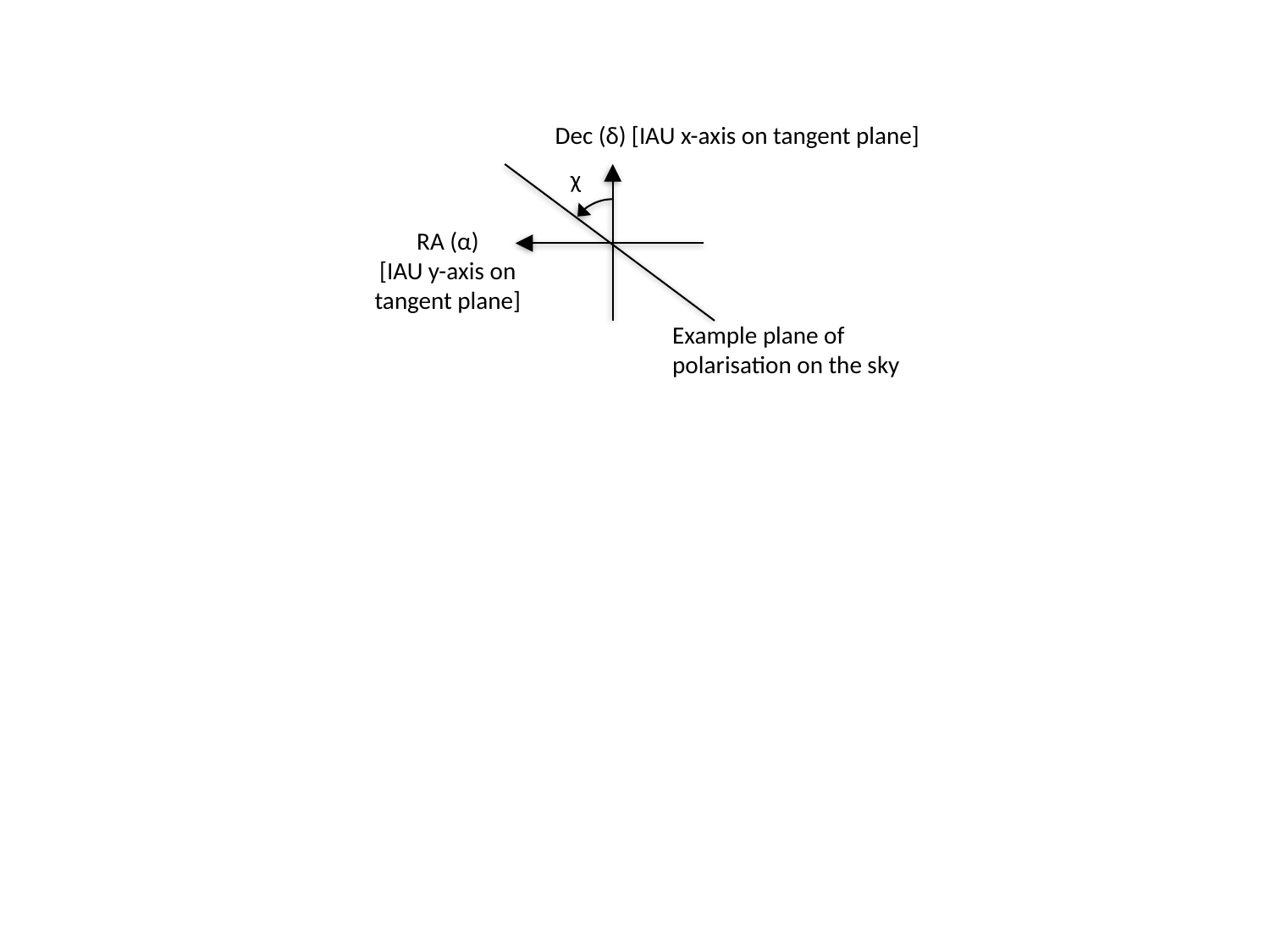

Dec (δ) [IAU x-axis on tangent plane]
χ

RA (α)
[IAU y-axis on tangent plane]
Example plane of polarisation on the sky